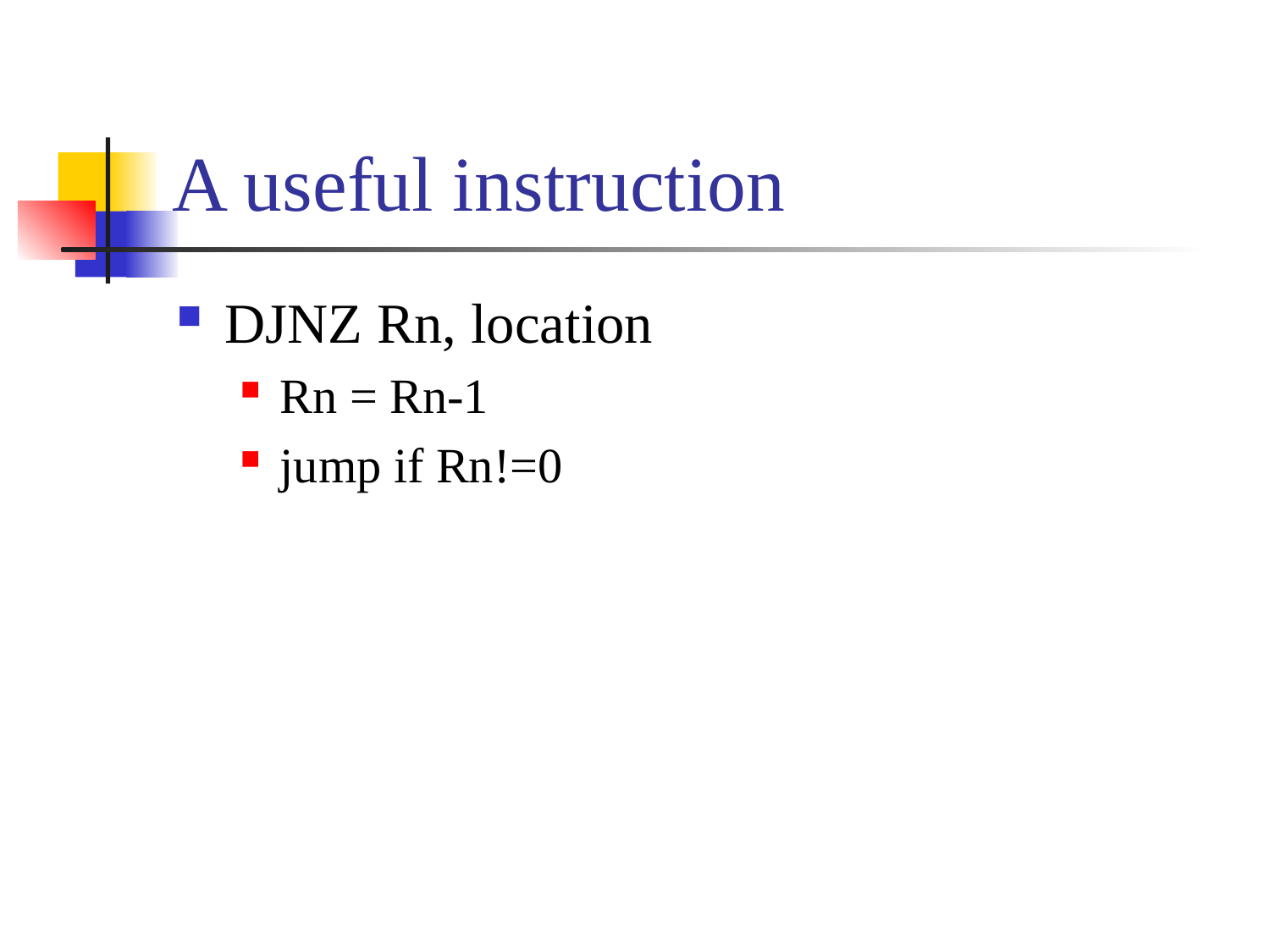

# A useful instruction
DJNZ Rn, location
Rn = Rn-1
jump if Rn!=0